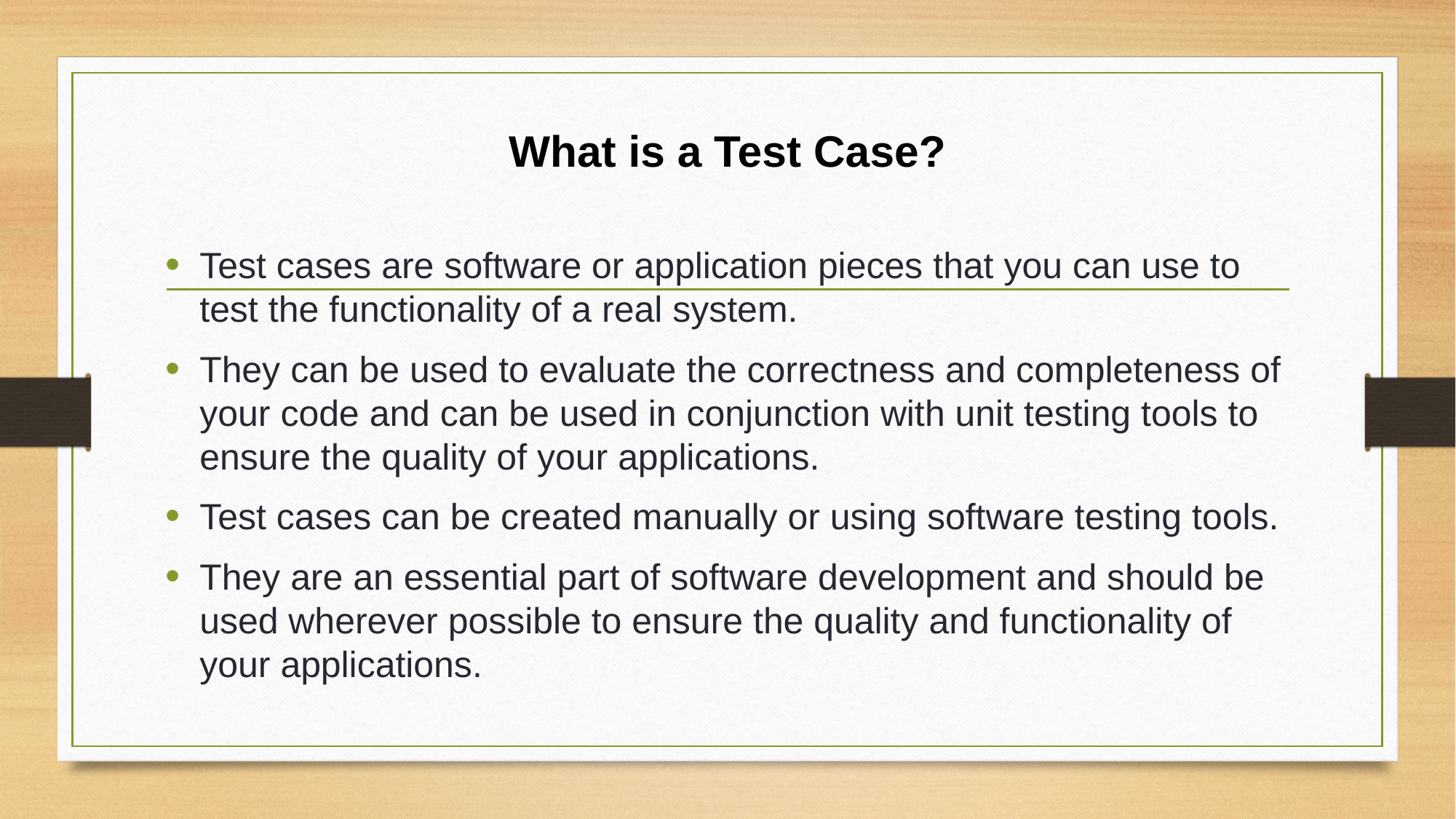

# What is a Test Case?
Test cases are software or application pieces that you can use to test the functionality of a real system.
They can be used to evaluate the correctness and completeness of your code and can be used in conjunction with unit testing tools to ensure the quality of your applications.
Test cases can be created manually or using software testing tools.
They are an essential part of software development and should be used wherever possible to ensure the quality and functionality of your applications.